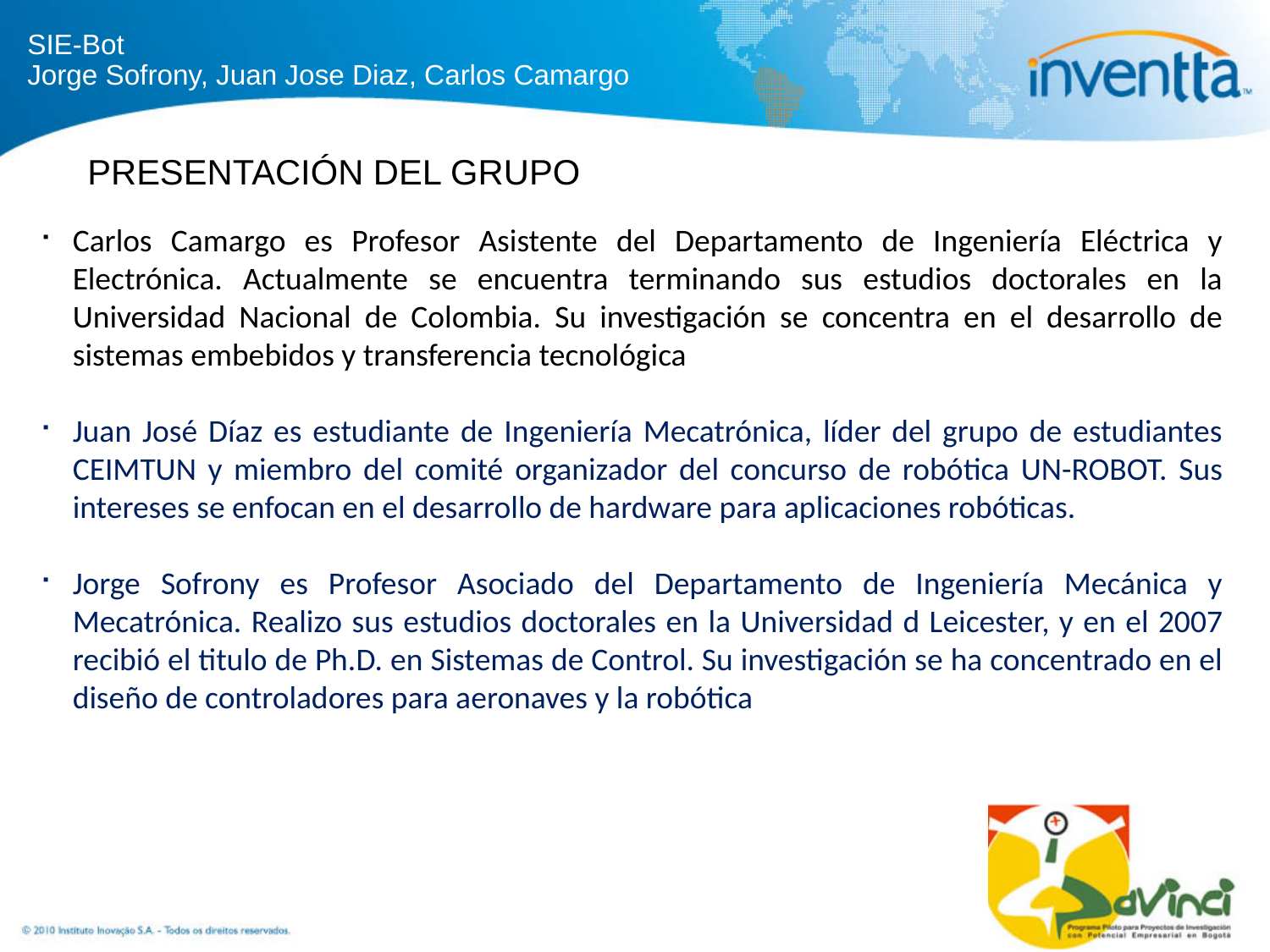

PRESENTACIÓN DEL GRUPO
Carlos Camargo es Profesor Asistente del Departamento de Ingeniería Eléctrica y Electrónica. Actualmente se encuentra terminando sus estudios doctorales en la Universidad Nacional de Colombia. Su investigación se concentra en el desarrollo de sistemas embebidos y transferencia tecnológica

Juan José Díaz es estudiante de Ingeniería Mecatrónica, líder del grupo de estudiantes CEIMTUN y miembro del comité organizador del concurso de robótica UN-ROBOT. Sus intereses se enfocan en el desarrollo de hardware para aplicaciones robóticas.

Jorge Sofrony es Profesor Asociado del Departamento de Ingeniería Mecánica y Mecatrónica. Realizo sus estudios doctorales en la Universidad d Leicester, y en el 2007 recibió el titulo de Ph.D. en Sistemas de Control. Su investigación se ha concentrado en el diseño de controladores para aeronaves y la robótica